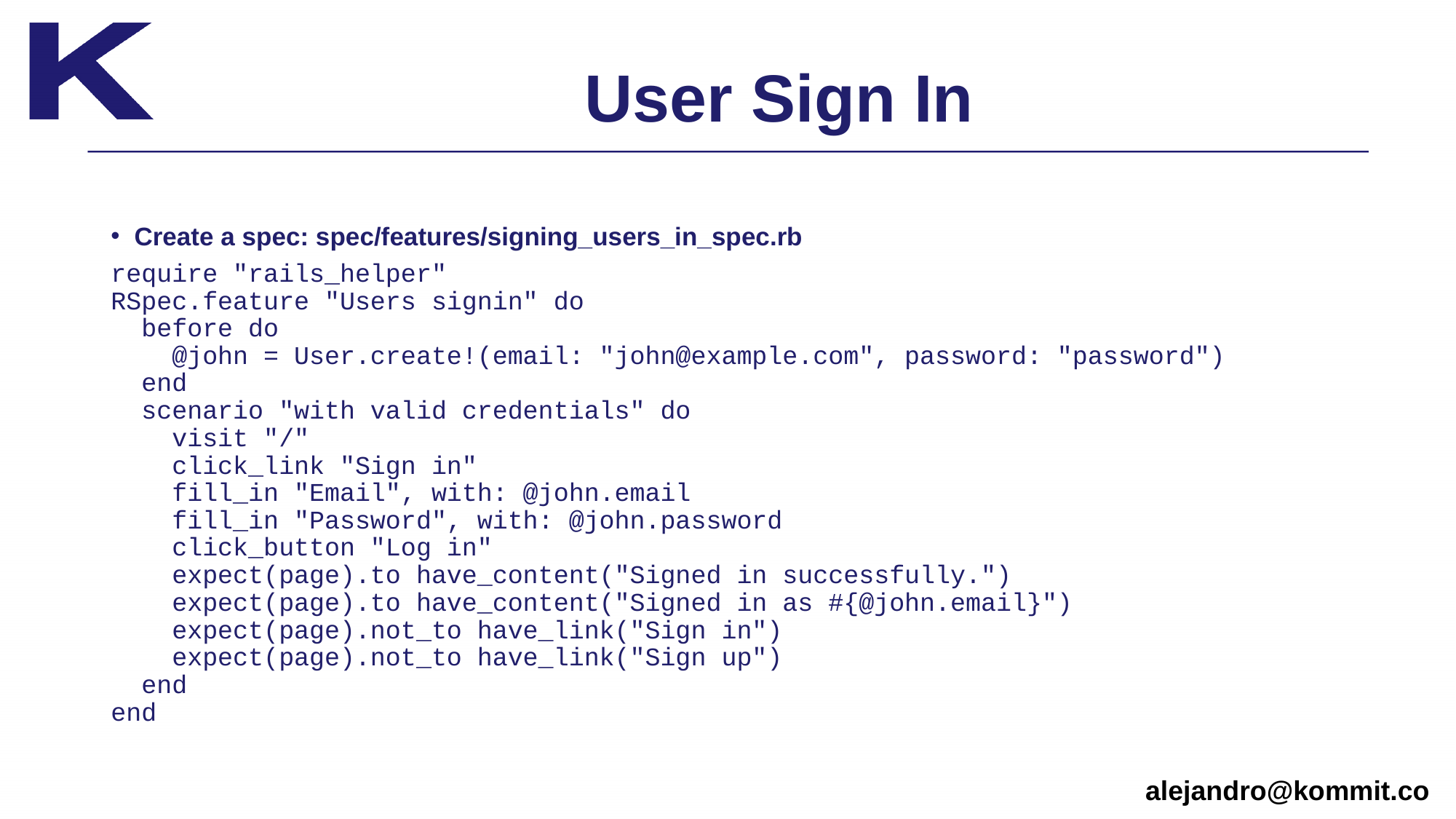

# User Sign In
Create a spec: spec/features/signing_users_in_spec.rb
require "rails_helper"
RSpec.feature "Users signin" do 
  before do
    @john = User.create!(email: "john@example.com", password: "password") 
  end
  scenario "with valid credentials" do
    visit "/"
    click_link "Sign in"
    fill_in "Email", with: @john.email 
    fill_in "Password", with: @john.password 
    click_button "Log in"
    expect(page).to have_content("Signed in successfully.") 
    expect(page).to have_content("Signed in as #{@john.email}") 
    expect(page).not_to have_link("Sign in") 
    expect(page).not_to have_link("Sign up")
  end
end
alejandro@kommit.co